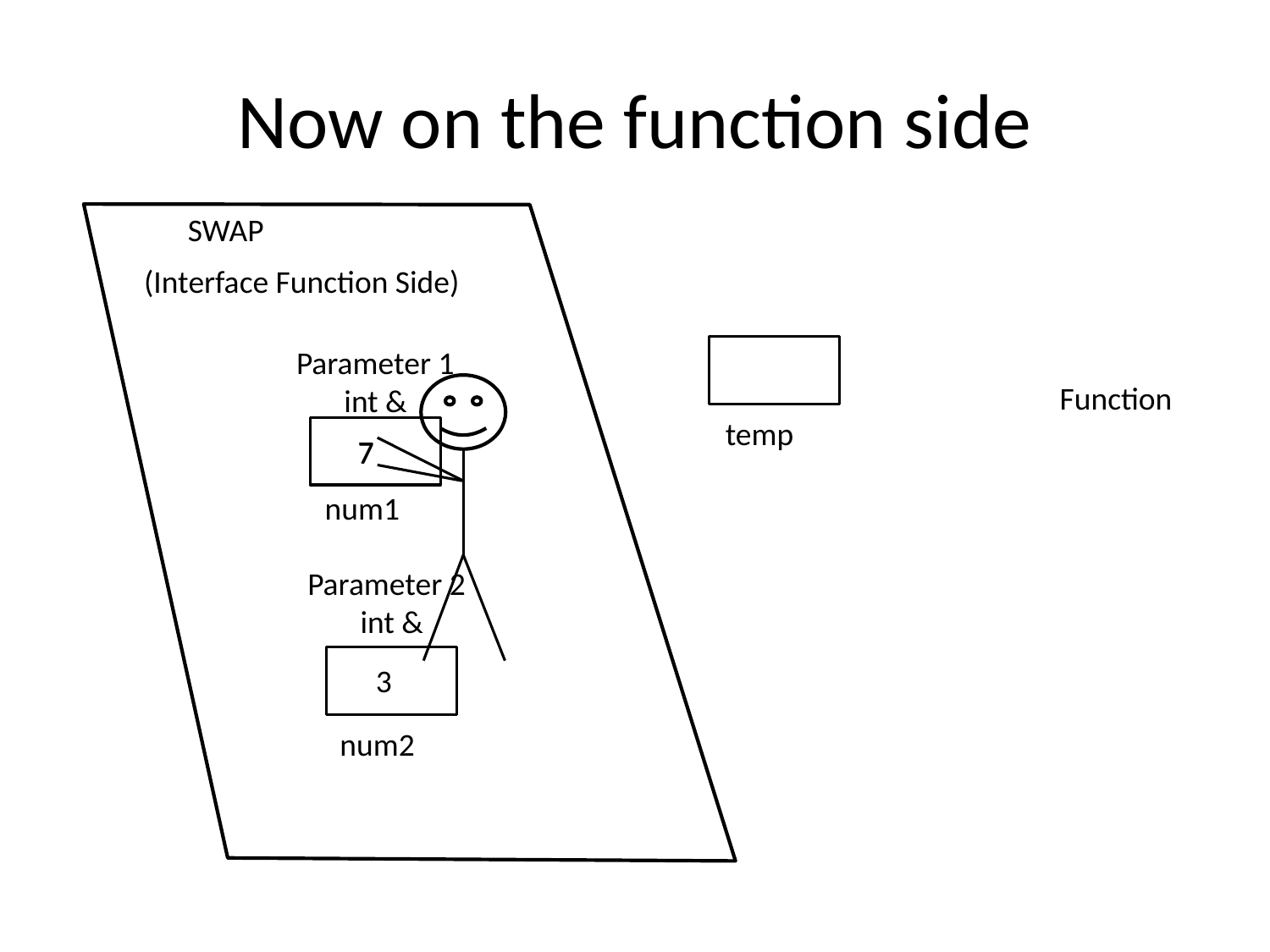

# Now on the function side
SWAP

(Interface Function Side)
Parameter 1
int &

temp
Function

7

num1
7
Parameter 2
int &

num2
3